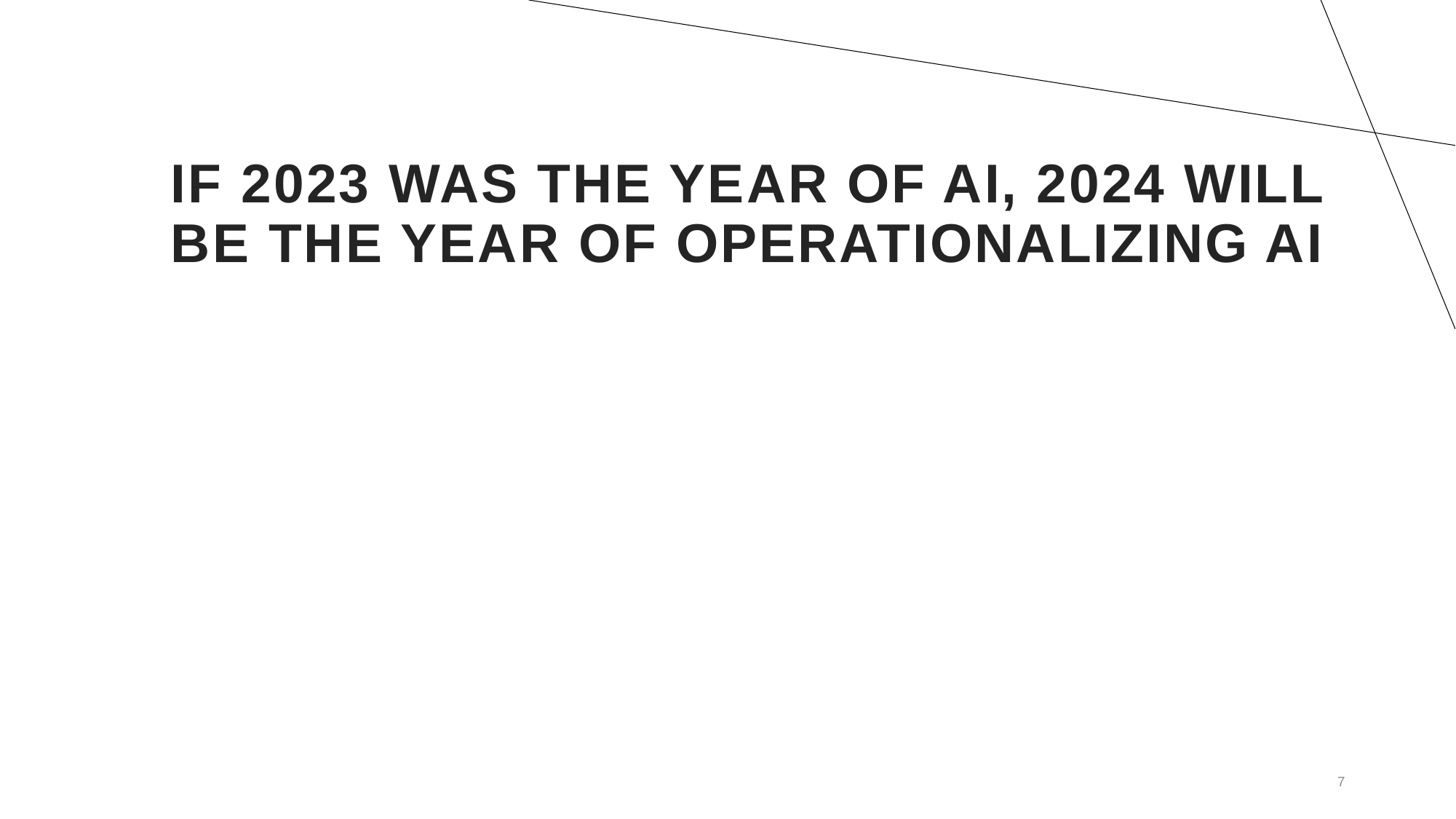

# If 2023 was the year of AI, 2024 will be the year of operationalizing AI

7